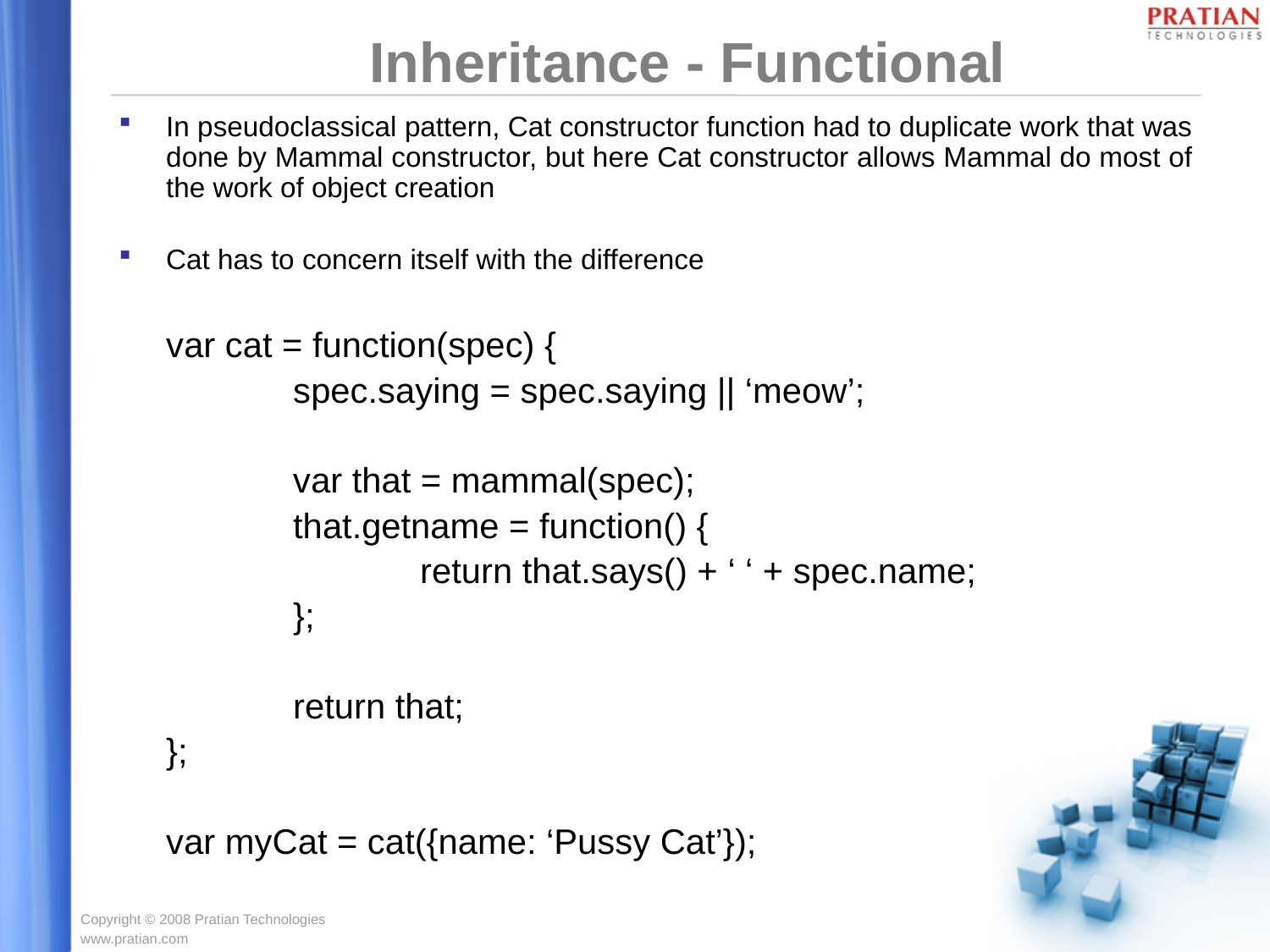

Inheritance - Functional
In pseudoclassical pattern, Cat constructor function had to duplicate work that was done by Mammal constructor, but here Cat constructor allows Mammal do most of the work of object creation

Cat has to concern itself with the difference

	var cat = function(spec) {
		spec.saying = spec.saying || ‘meow’;

		var that = mammal(spec);
		that.getname = function() {
			return that.says() + ‘ ‘ + spec.name;
		};

		return that;
	};

	var myCat = cat({name: ‘Pussy Cat’});